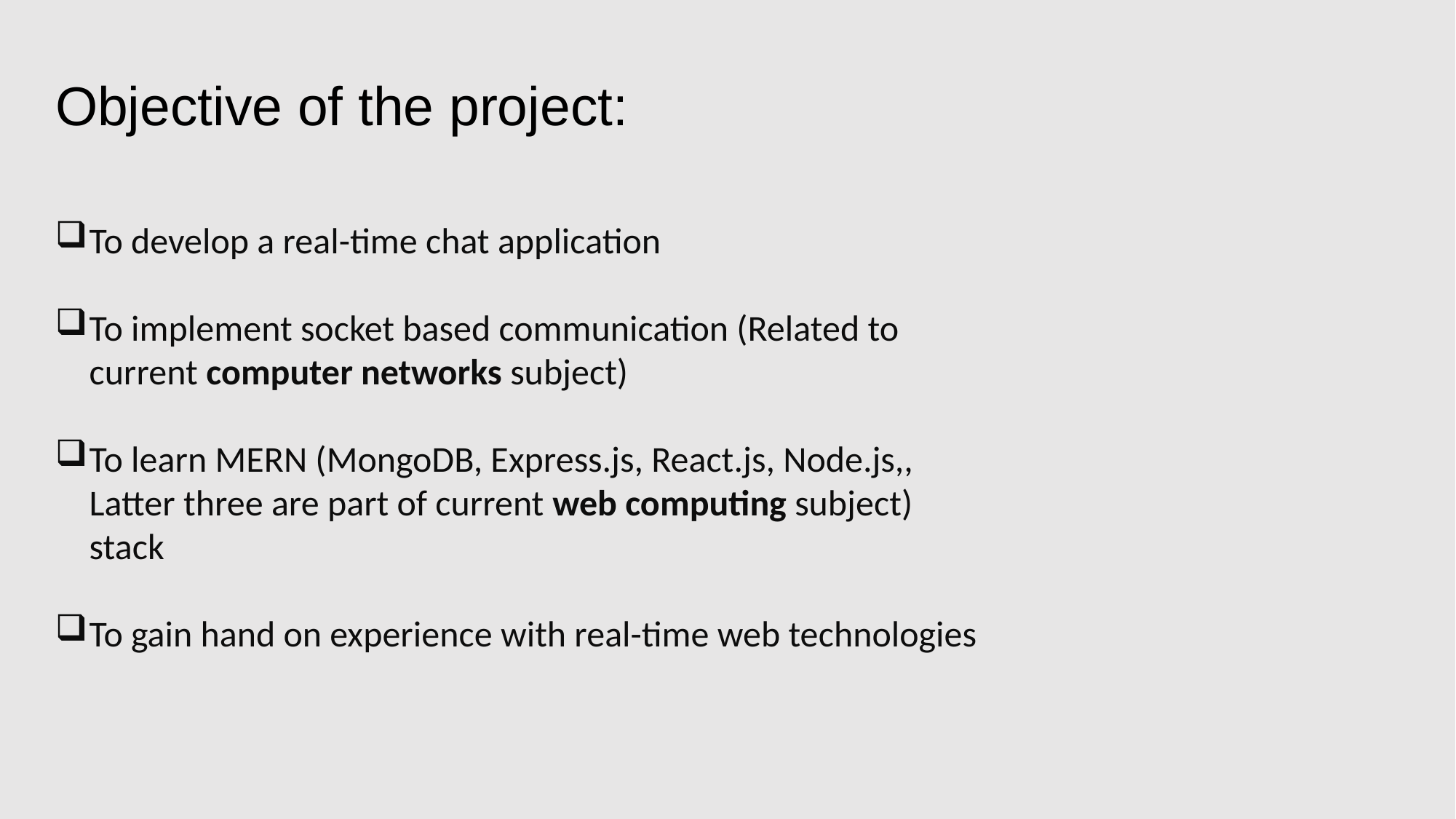

# Objective of the project:
To develop a real-time chat application

To implement socket based communication (Related to current computer networks subject)

To learn MERN (MongoDB, Express.js, React.js, Node.js,, Latter three are part of current web computing subject) stack

To gain hand on experience with real-time web technologies